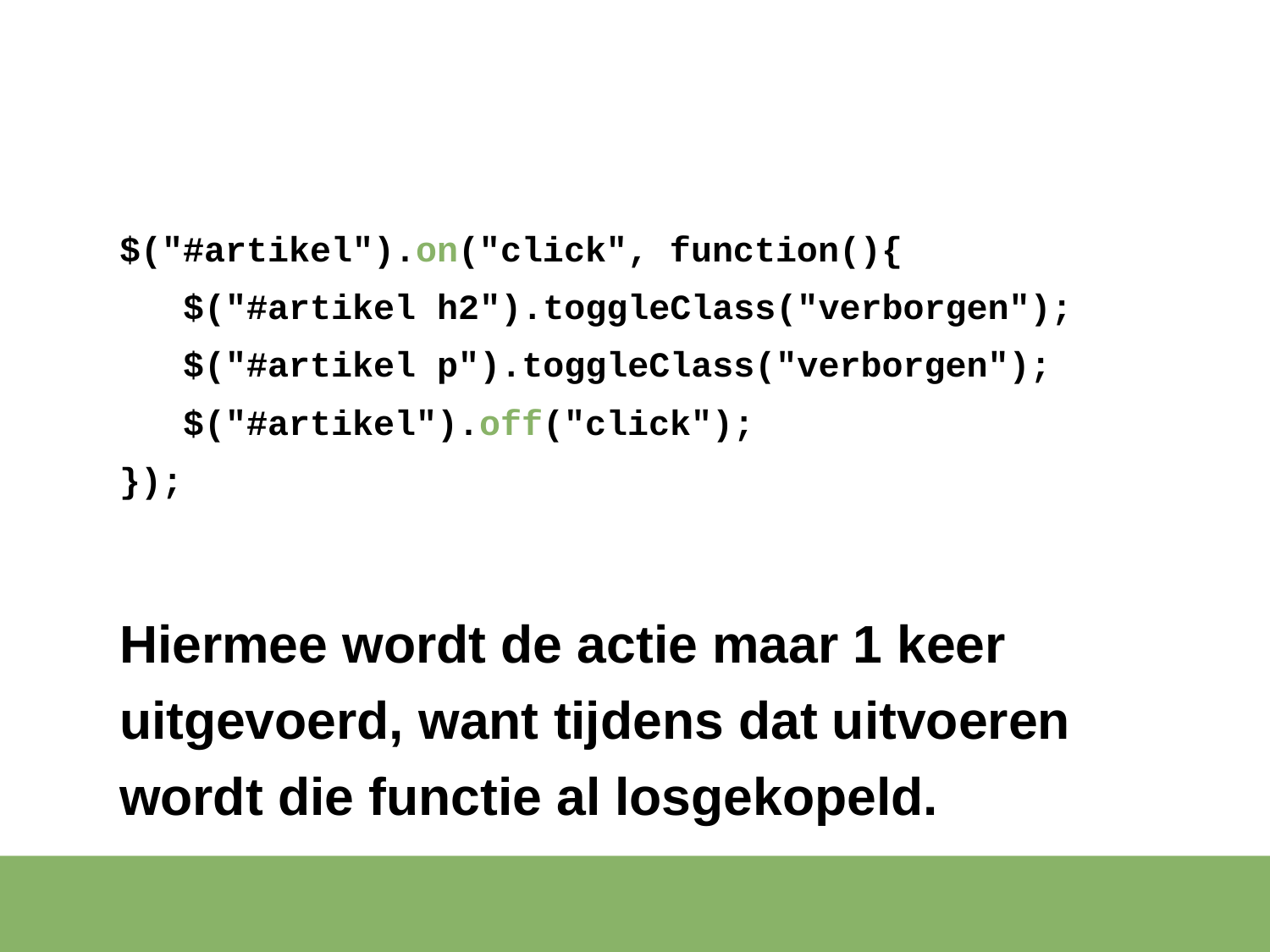

#
$("#artikel").on("click", function(){
   $("#artikel h2").toggleClass("verborgen");
   $("#artikel p").toggleClass("verborgen");
   $("#artikel").off("click");
});

Hiermee wordt de actie maar 1 keer uitgevoerd, want tijdens dat uitvoeren wordt die functie al losgekopeld.